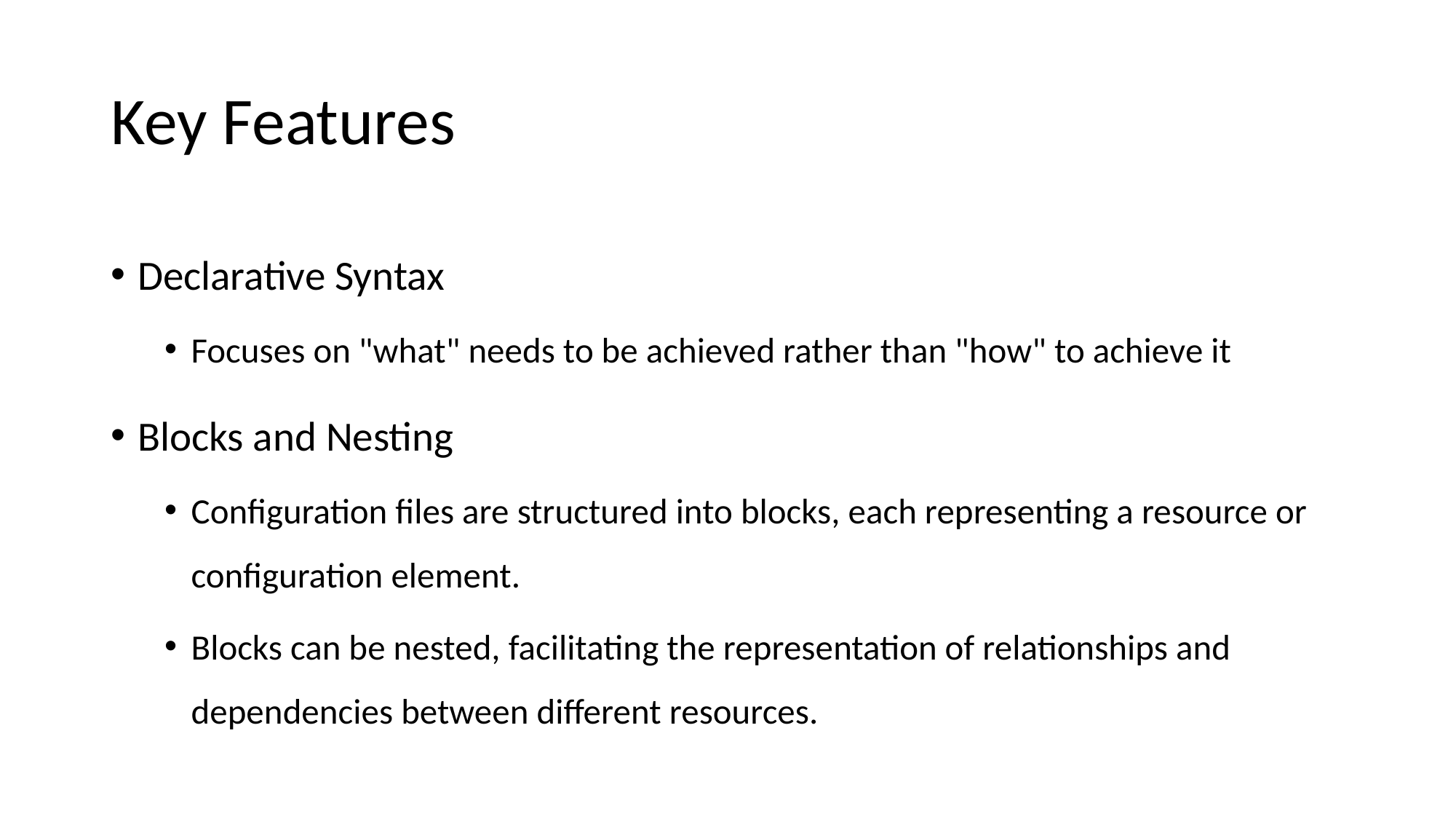

# Key Features
Declarative Syntax
Focuses on "what" needs to be achieved rather than "how" to achieve it
Blocks and Nesting
Configuration files are structured into blocks, each representing a resource or configuration element.
Blocks can be nested, facilitating the representation of relationships and dependencies between different resources.